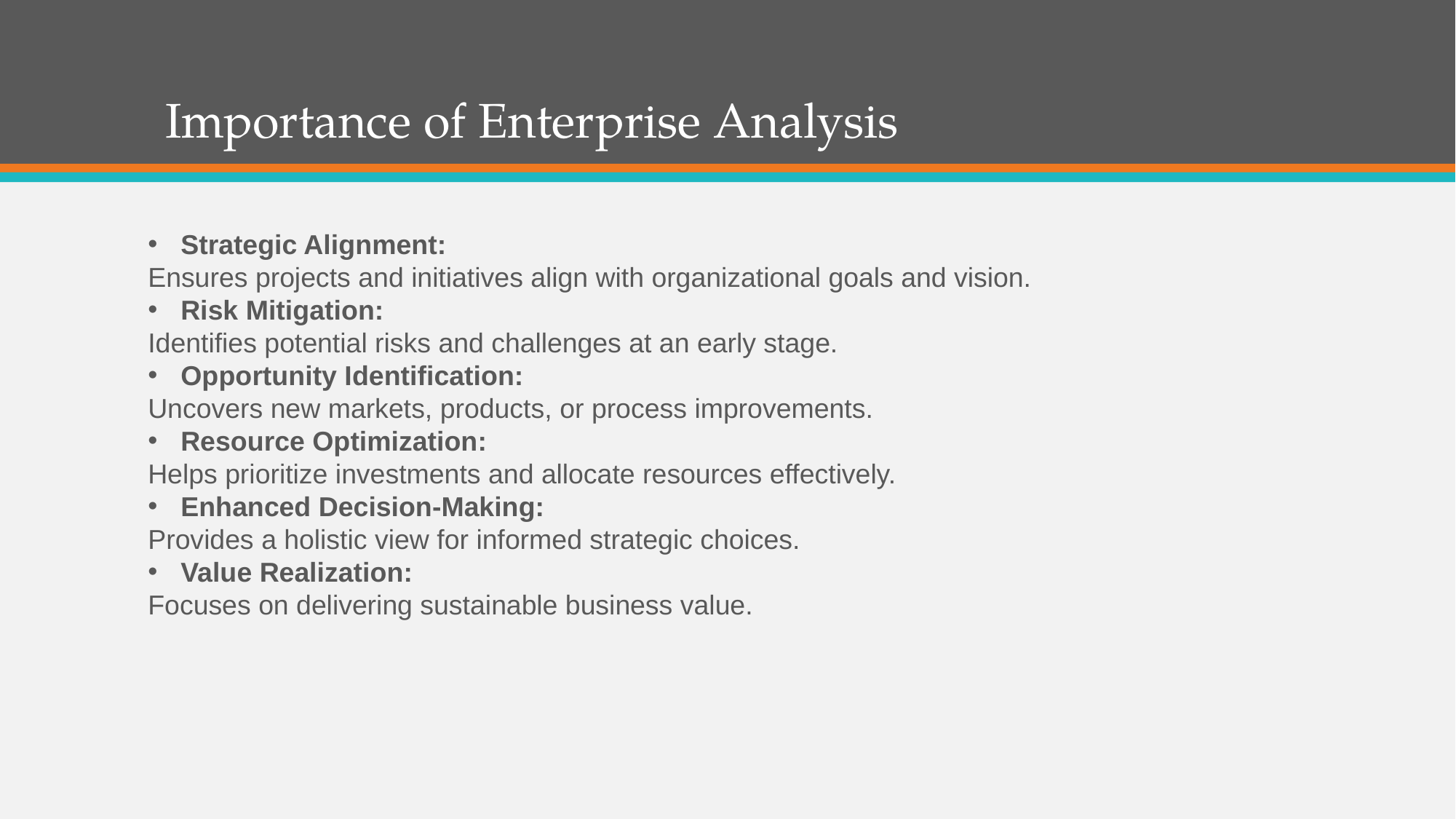

# Importance of Enterprise Analysis
Strategic Alignment:
Ensures projects and initiatives align with organizational goals and vision.
Risk Mitigation:
Identifies potential risks and challenges at an early stage.
Opportunity Identification:
Uncovers new markets, products, or process improvements.
Resource Optimization:
Helps prioritize investments and allocate resources effectively.
Enhanced Decision-Making:
Provides a holistic view for informed strategic choices.
Value Realization:
Focuses on delivering sustainable business value.